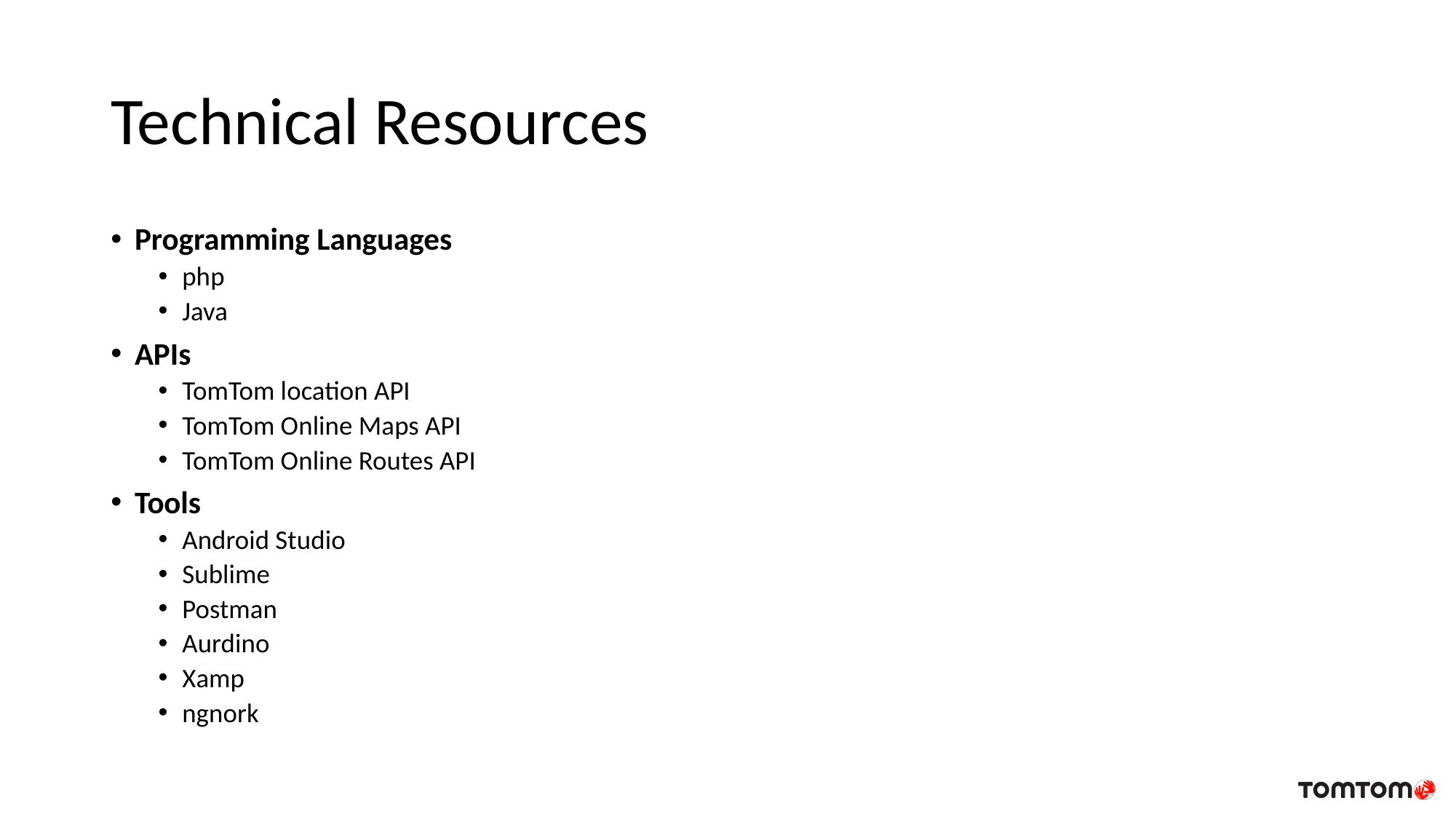

# Technical Resources
Programming Languages
php
Java
APIs
TomTom location API
TomTom Online Maps API
TomTom Online Routes API
Tools
Android Studio
Sublime
Postman
Aurdino
Xamp
ngnork